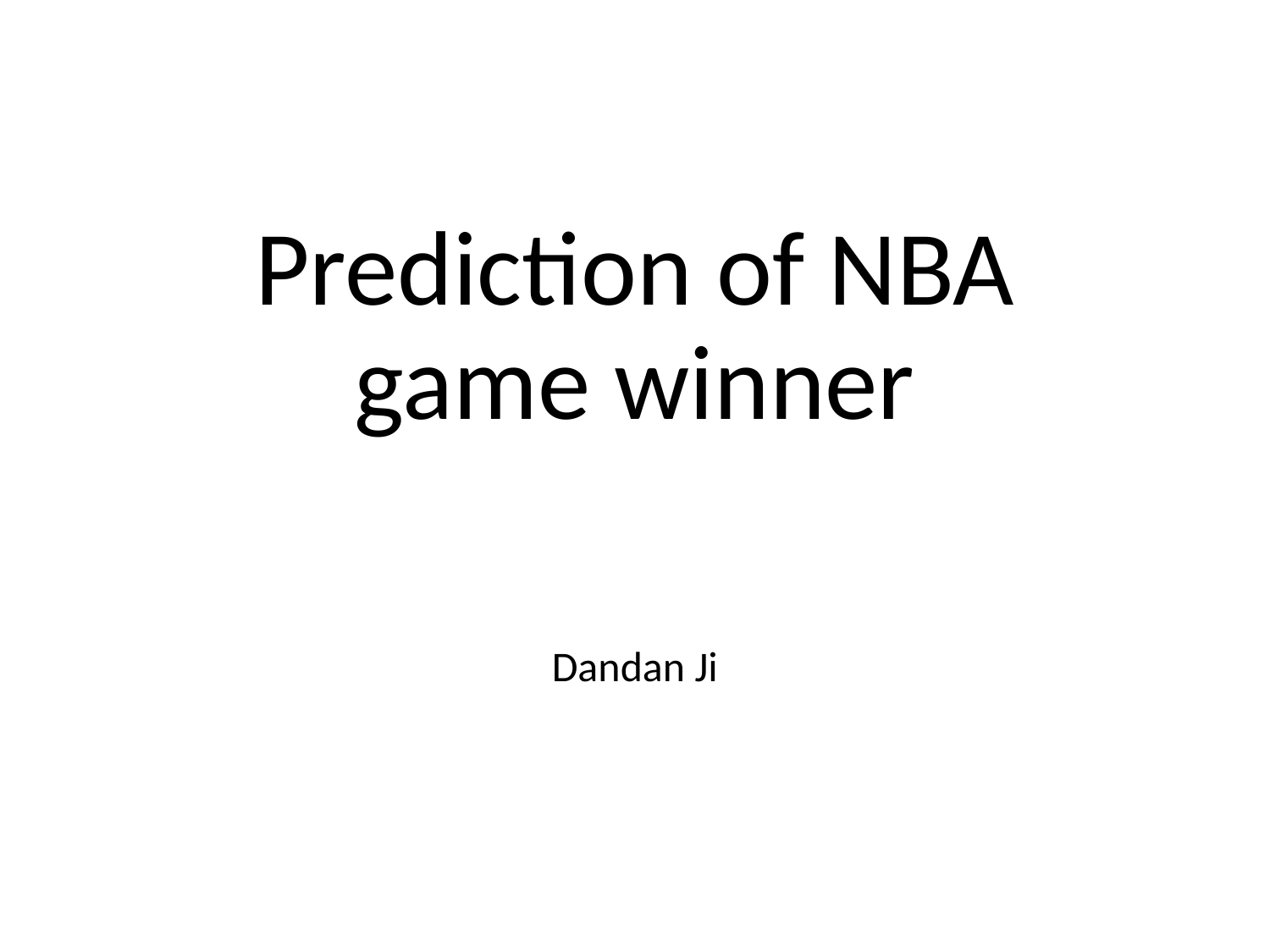

# Prediction of NBA game winner
Dandan Ji